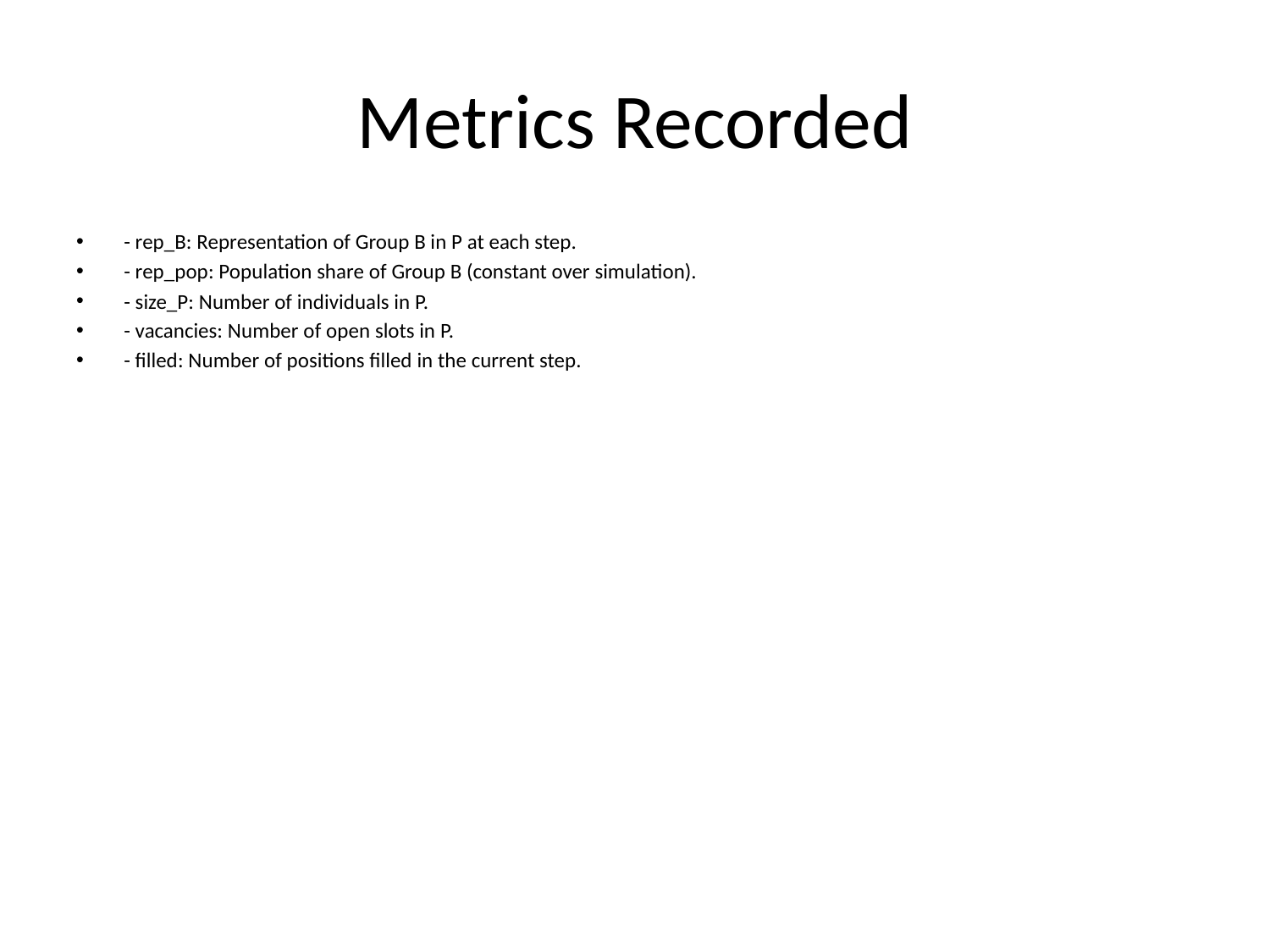

# Metrics Recorded
- rep_B: Representation of Group B in P at each step.
- rep_pop: Population share of Group B (constant over simulation).
- size_P: Number of individuals in P.
- vacancies: Number of open slots in P.
- filled: Number of positions filled in the current step.